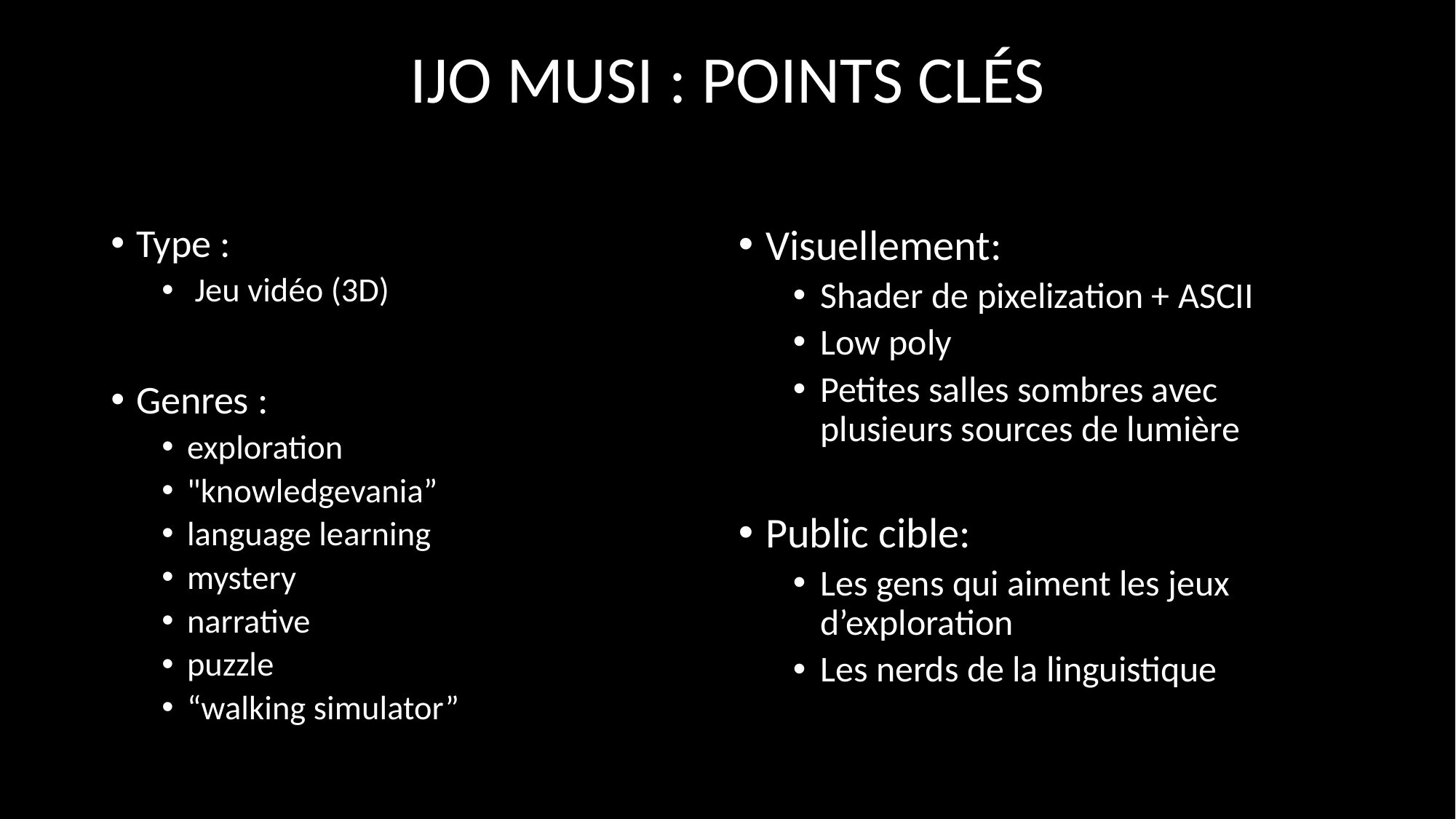

# IJO MUSI : POINTS CLÉS
Type :
 Jeu vidéo (3D)

Genres :
exploration
"knowledgevania”
language learning
mystery
narrative
puzzle
“walking simulator”
Visuellement:
Shader de pixelization + ASCII
Low poly
Petites salles sombres avec plusieurs sources de lumière

Public cible:
Les gens qui aiment les jeux d’exploration
Les nerds de la linguistique